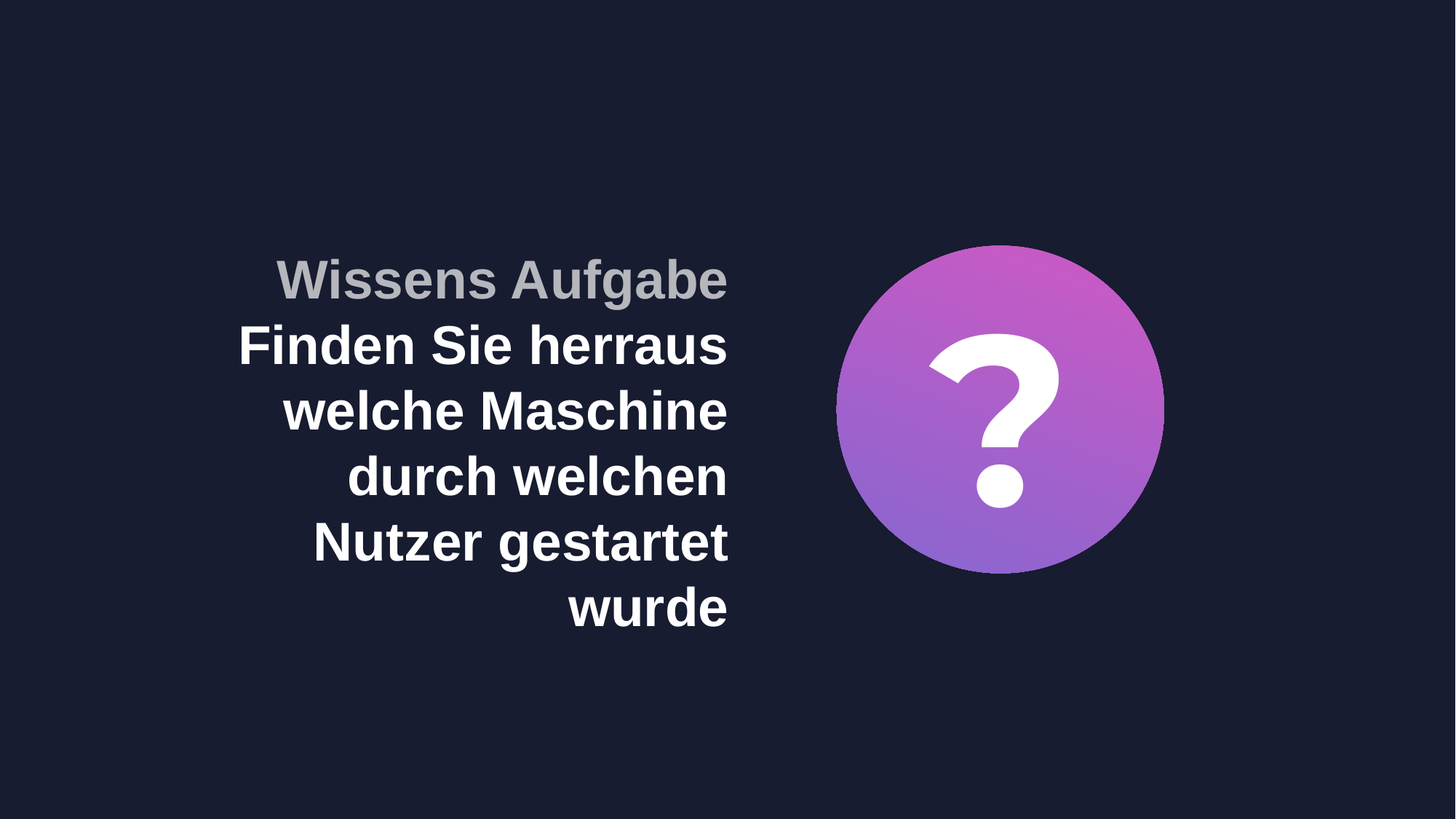

Wissens Aufgabe
Finden Sie herraus welche Maschine durch welchen Nutzer gestartet wurde

?